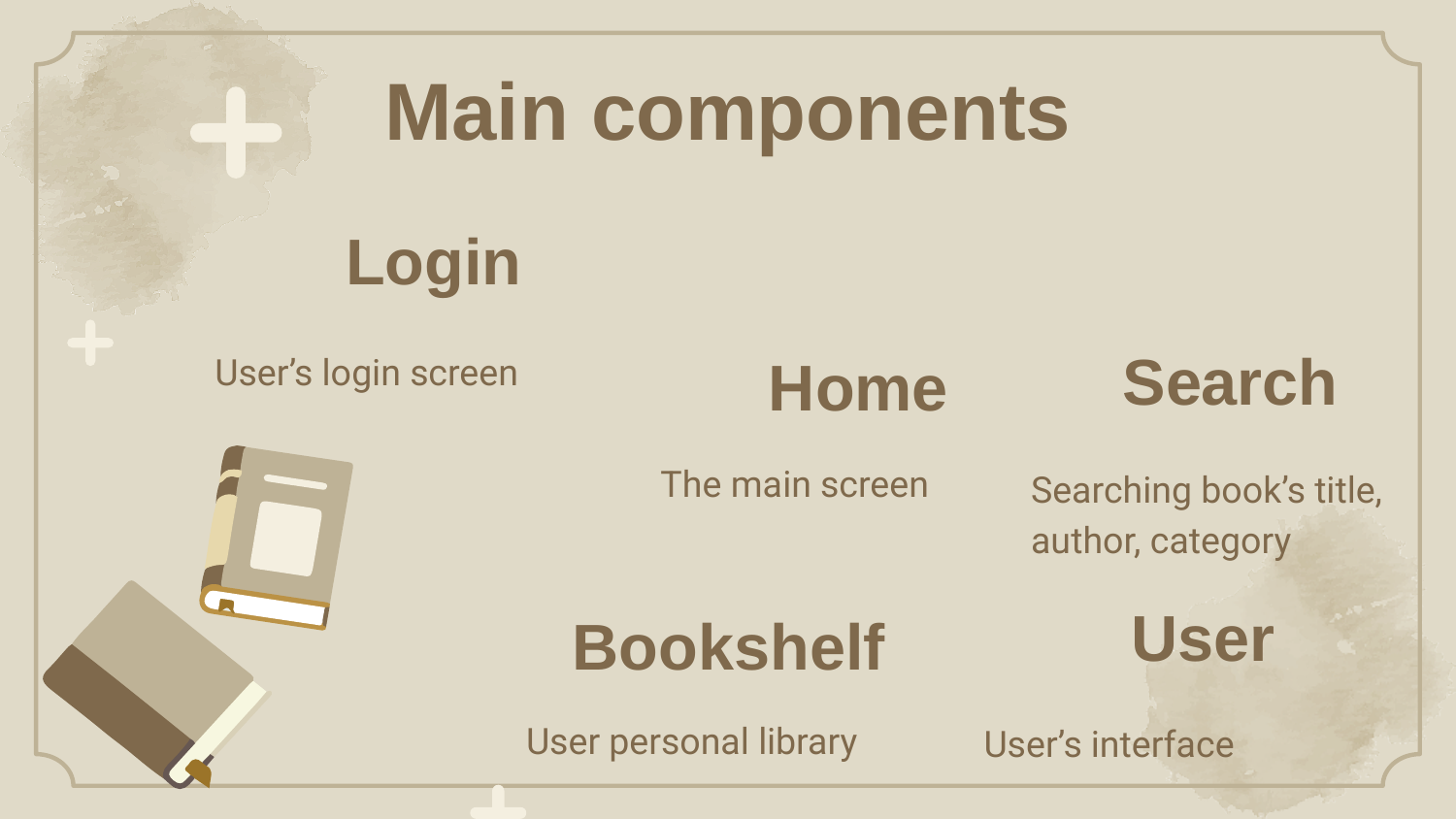

# Main components

Login
User’s login screen

Home
Search
The main screen

Searching book’s title, author, category
Bookshelf
User
User personal library
User’s interface